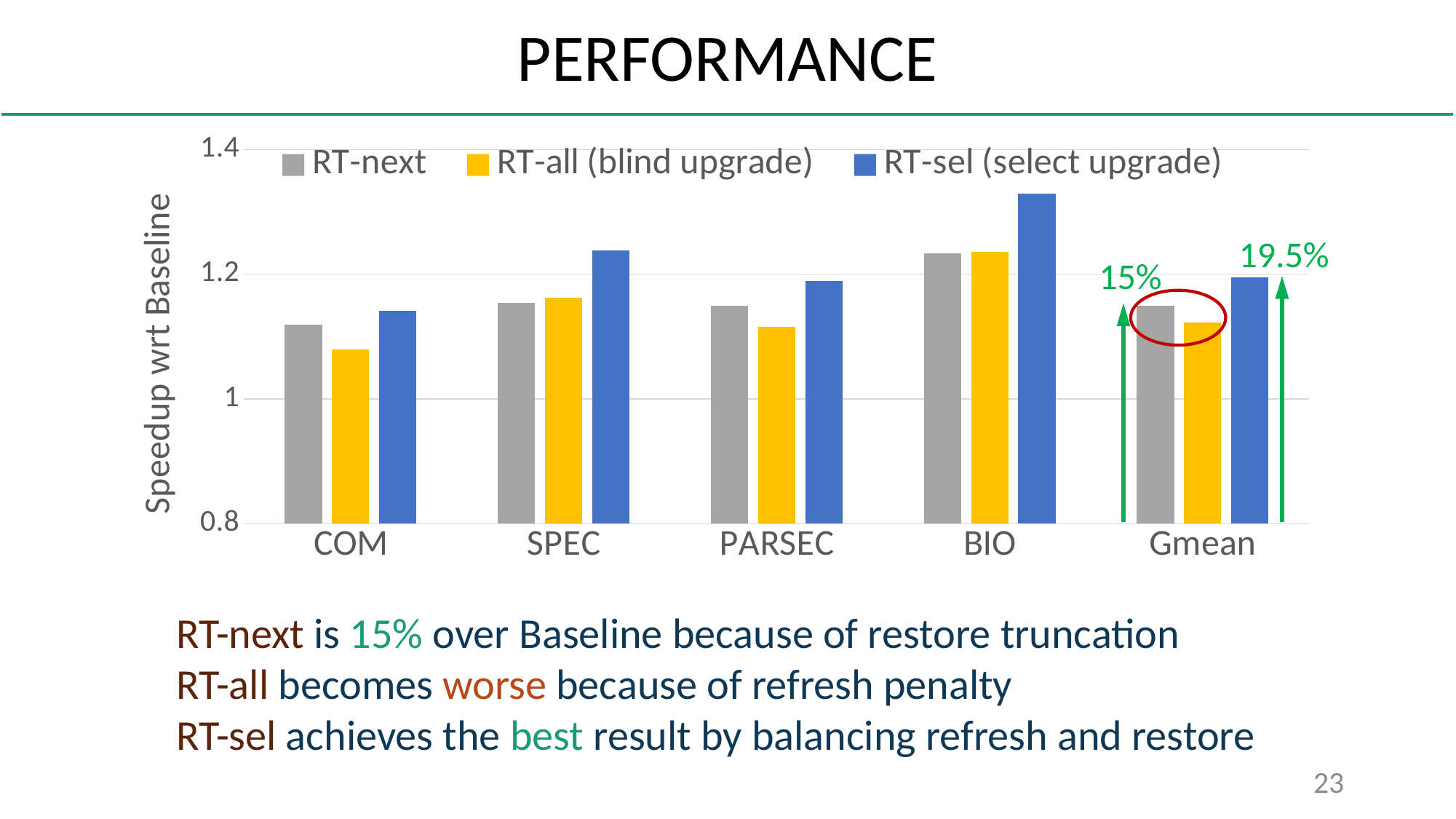

# PERFORMANCE

### Chart

| Category | RT-next | RT-all (blind upgrade) | RT-sel (select upgrade) |
|---|---|---|---|
| COM | 1.119 | 1.079 | 1.141 |
| SPEC | 1.154 | 1.162 | 1.238 |
| PARSEC | 1.15 | 1.116 | 1.189 |
| BIO | 1.233 | 1.236 | 1.329 |
| Gmean | 1.15 | 1.123 | 1.195 |
19.5%
15%

RT-next is 15% over Baseline because of restore truncation
RT-all becomes worse because of refresh penalty
RT-sel achieves the best result by balancing refresh and restore
23